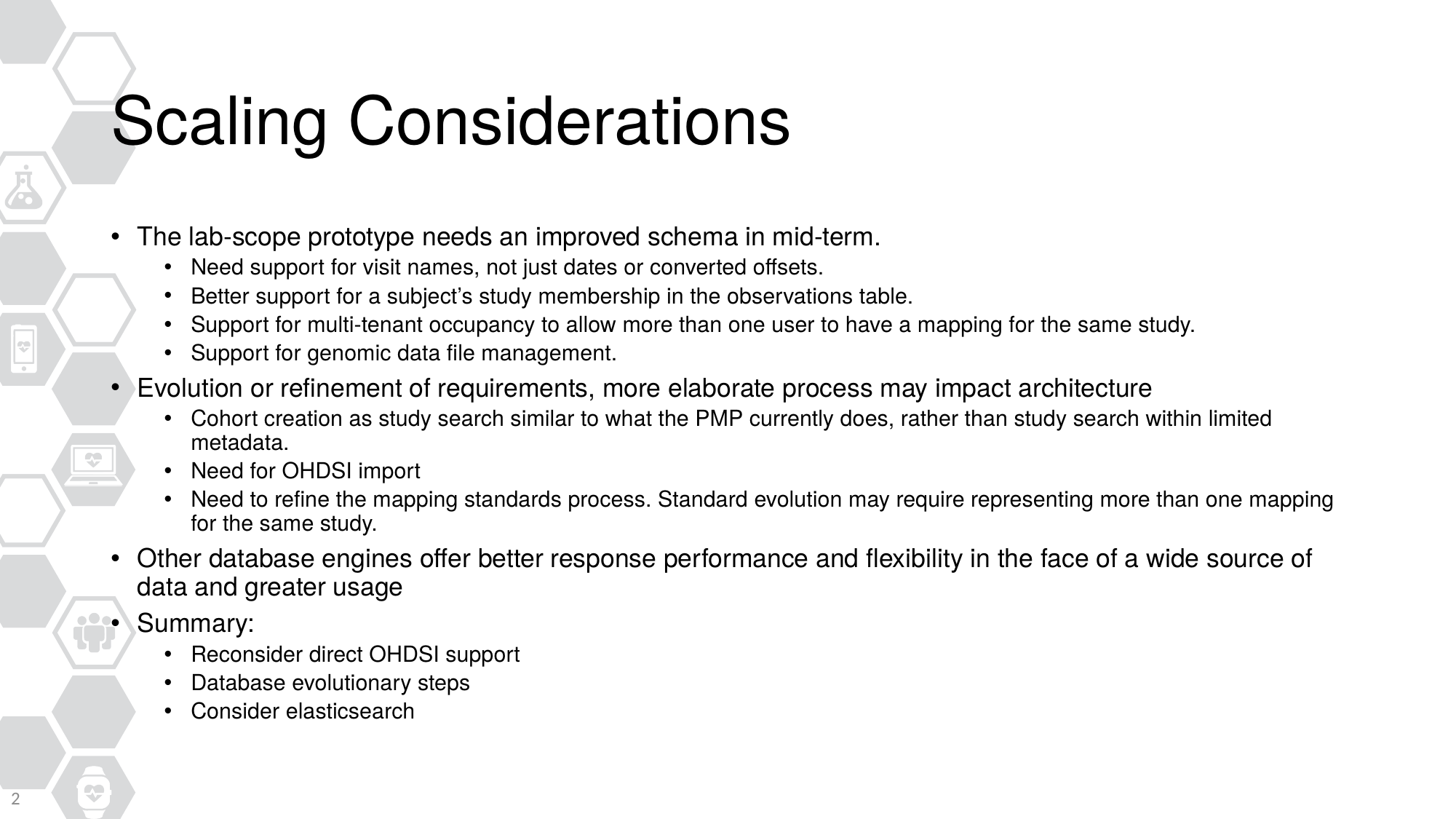

# Scaling Considerations
The lab-scope prototype needs an improved schema in mid-term.
Need support for visit names, not just dates or converted offsets.
Better support for a subject’s study membership in the observations table.
Support for multi-tenant occupancy to allow more than one user to have a mapping for the same study.
Support for genomic data file management.
Evolution or refinement of requirements, more elaborate process may impact architecture
Cohort creation as study search similar to what the PMP currently does, rather than study search within limited metadata.
Need for OHDSI import
Need to refine the mapping standards process. Standard evolution may require representing more than one mapping for the same study.
Other database engines offer better response performance and flexibility in the face of a wide source of data and greater usage
Summary:
Reconsider direct OHDSI support
Database evolutionary steps
Consider elasticsearch

2